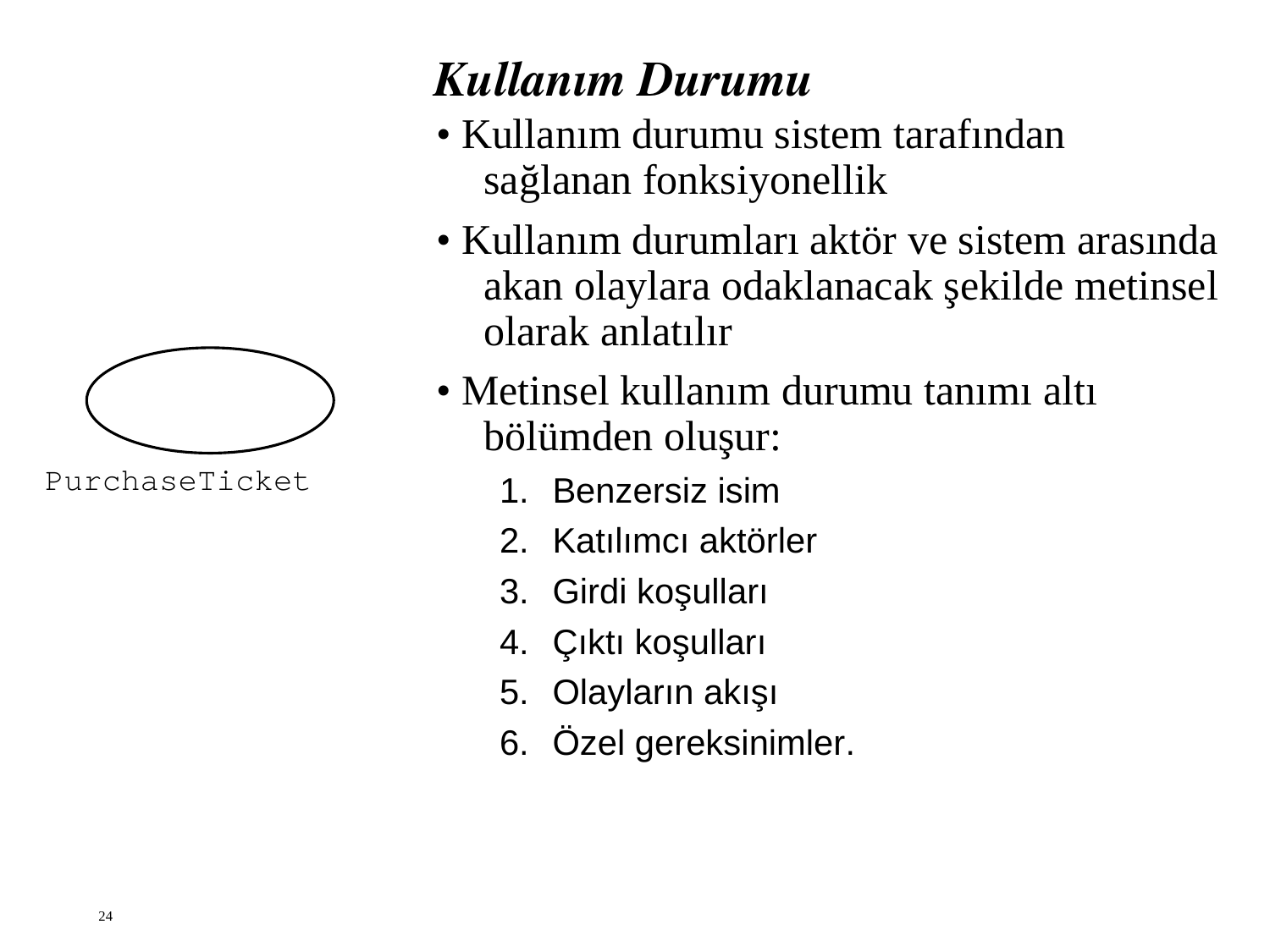

# Kullanım Durumu
• Kullanım durumu sistem tarafından sağlanan fonksiyonellik
• Kullanım durumları aktör ve sistem arasında akan olaylara odaklanacak şekilde metinsel olarak anlatılır
• Metinsel kullanım durumu tanımı altı bölümden oluşur:
Benzersiz isim
Katılımcı aktörler
Girdi koşulları
Çıktı koşulları
Olayların akışı
Özel gereksinimler.

PurchaseTicket
24